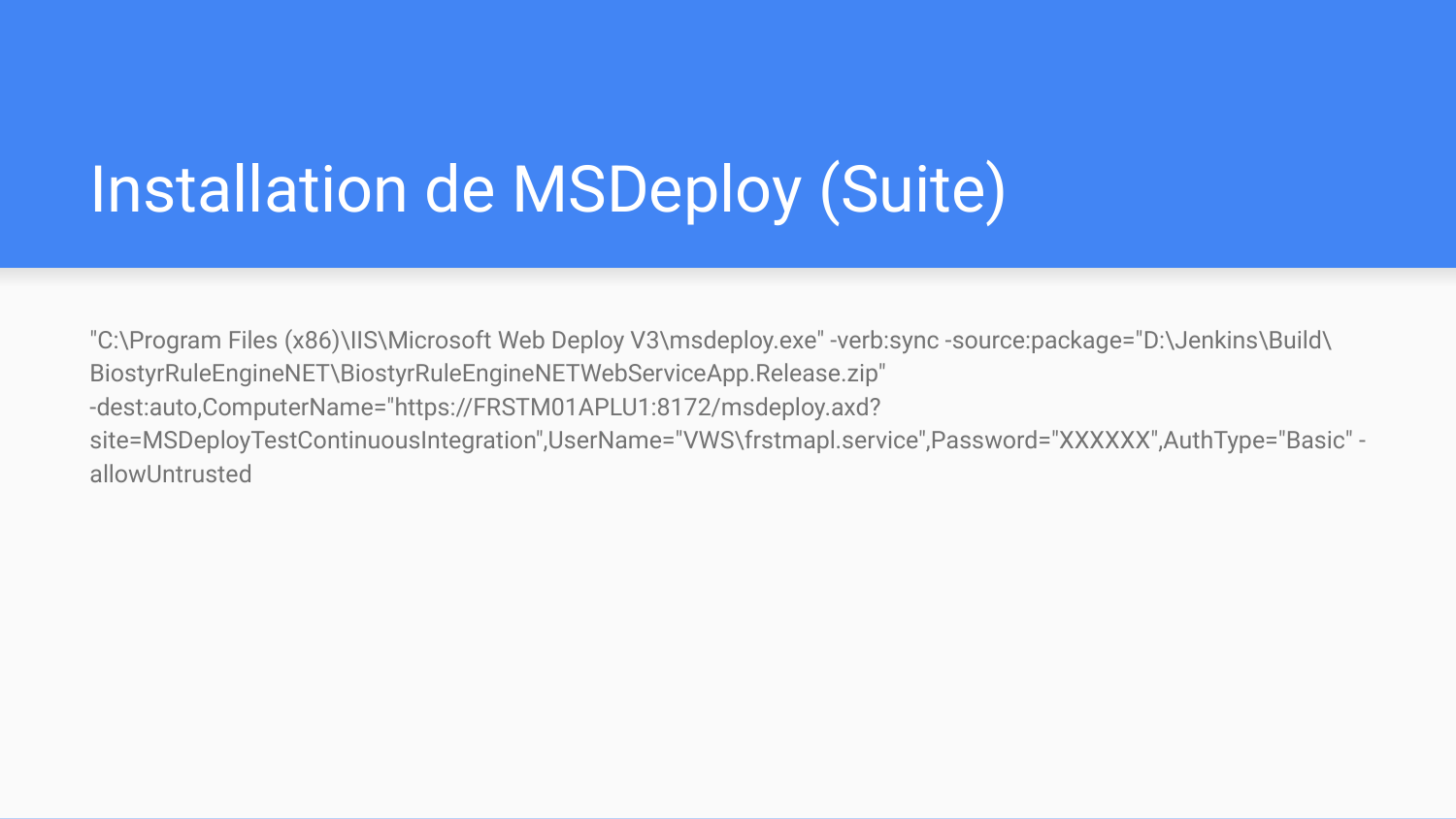

# Installation de MSDeploy (Suite)
"C:\Program Files (x86)\IIS\Microsoft Web Deploy V3\msdeploy.exe" -verb:sync -source:package="D:\Jenkins\Build\BiostyrRuleEngineNET\BiostyrRuleEngineNETWebServiceApp.Release.zip" -dest:auto,ComputerName="https://FRSTM01APLU1:8172/msdeploy.axd?site=MSDeployTestContinuousIntegration",UserName="VWS\frstmapl.service",Password="XXXXXX",AuthType="Basic" -allowUntrusted